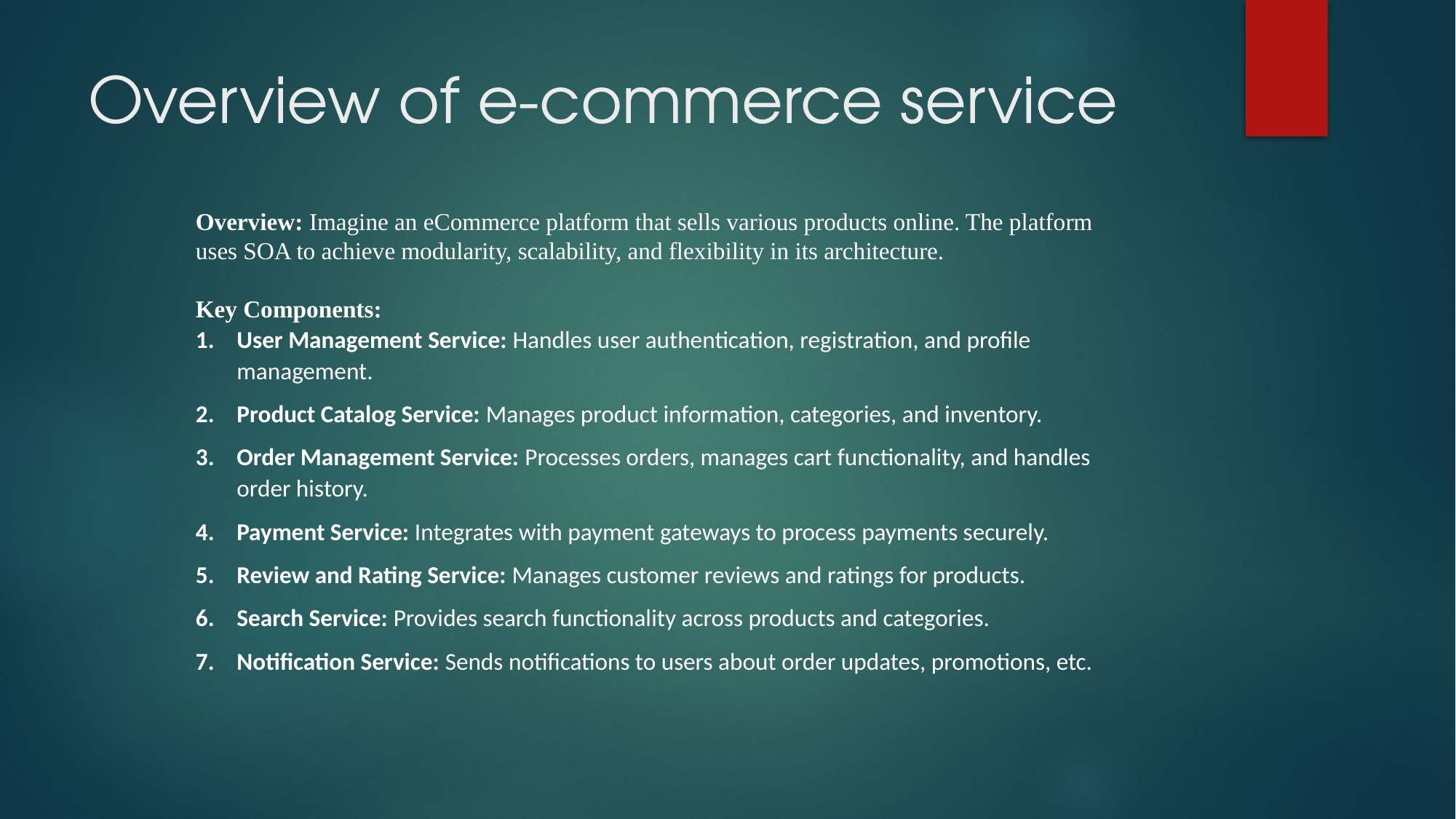

# Overview of e-commerce service
Overview: Imagine an eCommerce platform that sells various products online. The platform uses SOA to achieve modularity, scalability, and flexibility in its architecture.

Key Components:
User Management Service: Handles user authentication, registration, and profile management.
Product Catalog Service: Manages product information, categories, and inventory.
Order Management Service: Processes orders, manages cart functionality, and handles order history.
Payment Service: Integrates with payment gateways to process payments securely.
Review and Rating Service: Manages customer reviews and ratings for products.
Search Service: Provides search functionality across products and categories.
Notification Service: Sends notifications to users about order updates, promotions, etc.